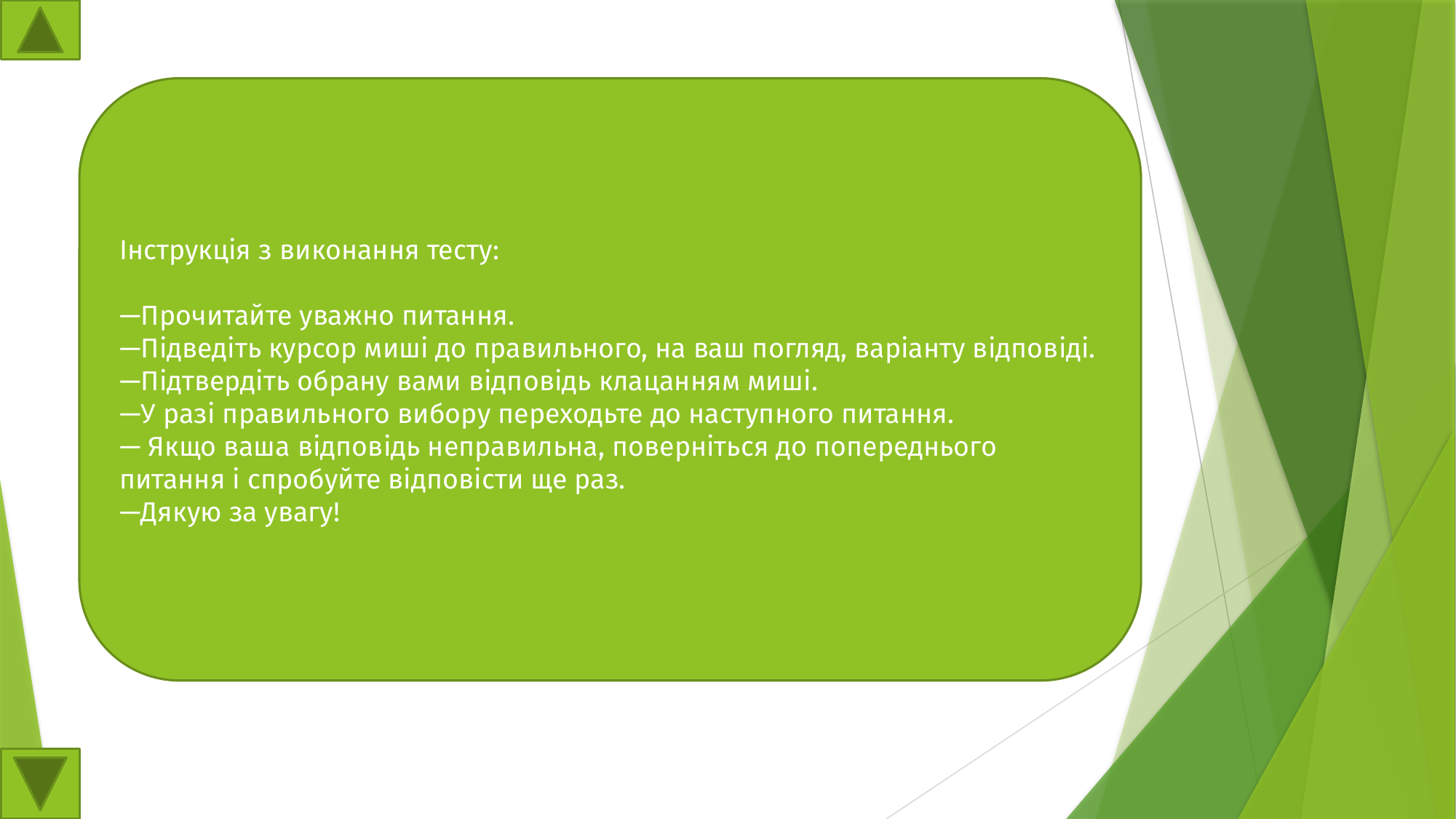

Інструкція з виконання тесту:

—Прочитайте уважно питання.
—Підведіть курсор миші до правильного, на ваш погляд, варіанту відповіді.
—Підтвердіть обрану вами відповідь клацанням миші.
—У разі правильного вибору переходьте до наступного питання.
— Якщо ваша відповідь неправильна, поверніться до попереднього питання і спробуйте відповісти ще раз.
—Дякую за увагу!